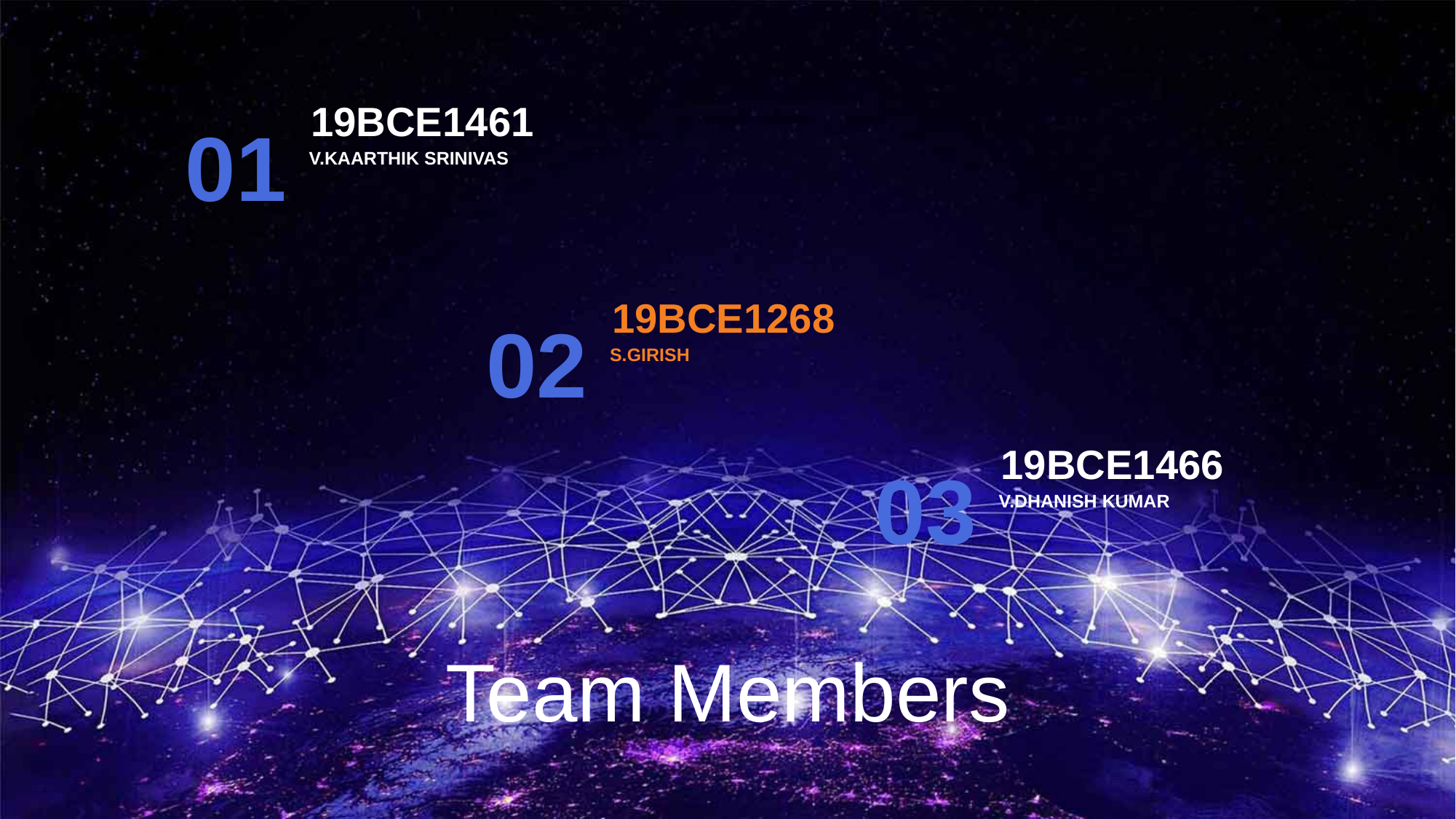

19BCE1461
V.KAARTHIK SRINIVAS
01
19BCE1268
S.GIRISH
02
19BCE1466
V.DHANISH KUMAR
03
Team Members